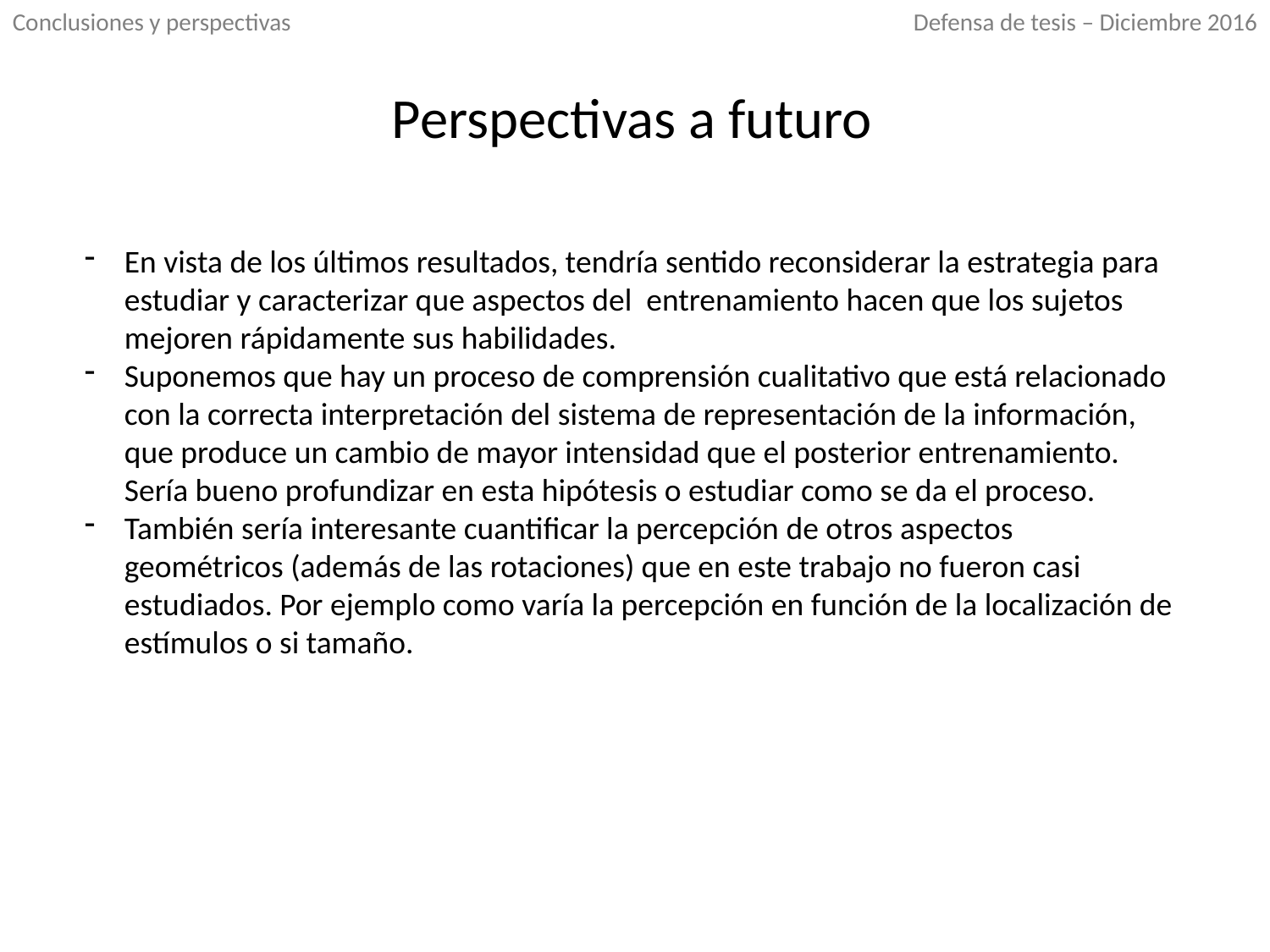

Defensa de tesis – Diciembre 2016
Conclusiones y perspectivas
Perspectivas a futuro
En vista de los últimos resultados, tendría sentido reconsiderar la estrategia para estudiar y caracterizar que aspectos del  entrenamiento hacen que los sujetos mejoren rápidamente sus habilidades.
Suponemos que hay un proceso de comprensión cualitativo que está relacionado con la correcta interpretación del sistema de representación de la información, que produce un cambio de mayor intensidad que el posterior entrenamiento. Sería bueno profundizar en esta hipótesis o estudiar como se da el proceso.
También sería interesante cuantificar la percepción de otros aspectos geométricos (además de las rotaciones) que en este trabajo no fueron casi estudiados. Por ejemplo como varía la percepción en función de la localización de estímulos o si tamaño.